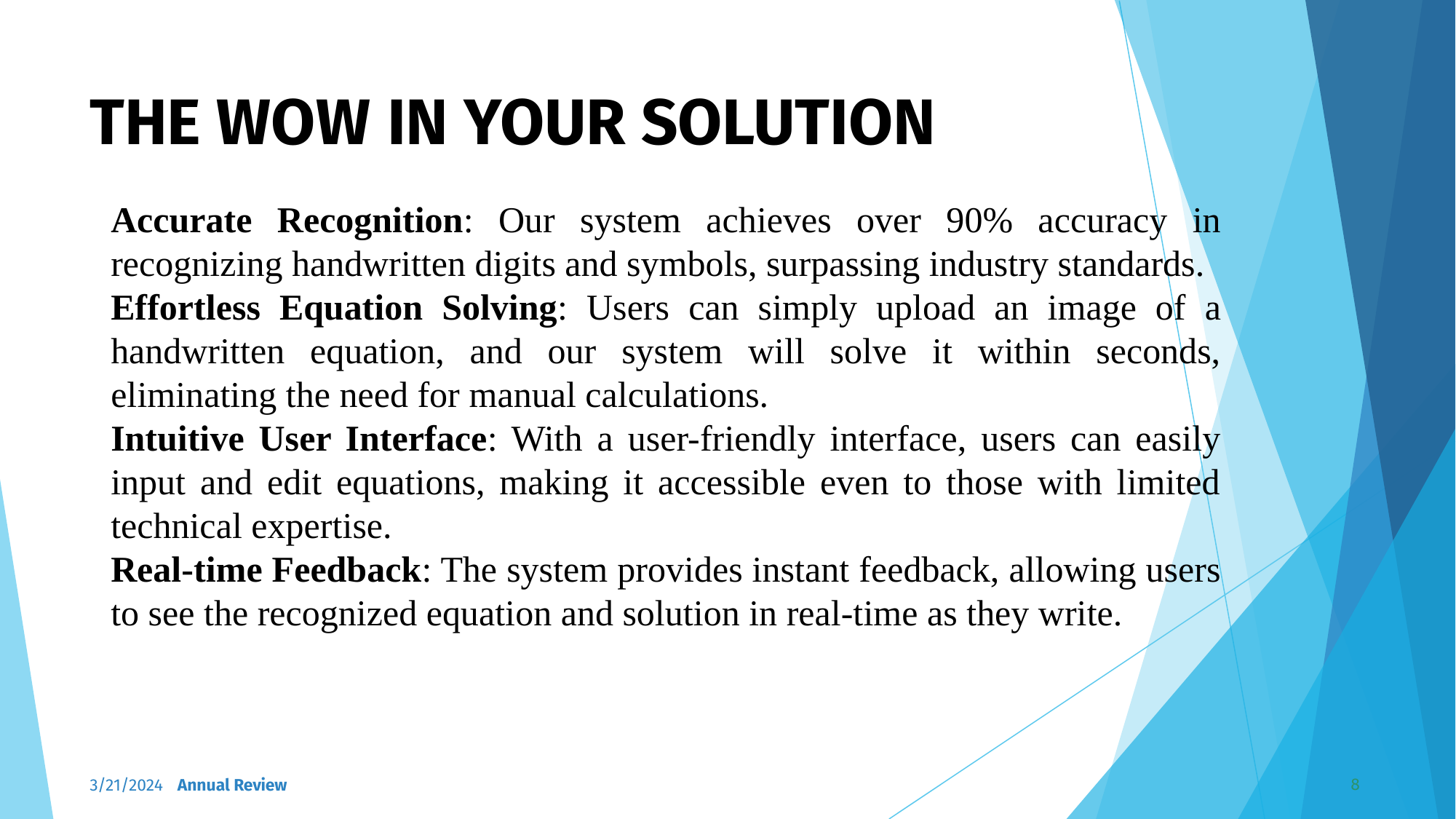

# THE WOW IN YOUR SOLUTION
Accurate Recognition: Our system achieves over 90% accuracy in recognizing handwritten digits and symbols, surpassing industry standards.
Effortless Equation Solving: Users can simply upload an image of a handwritten equation, and our system will solve it within seconds, eliminating the need for manual calculations.
Intuitive User Interface: With a user-friendly interface, users can easily input and edit equations, making it accessible even to those with limited technical expertise.
Real-time Feedback: The system provides instant feedback, allowing users to see the recognized equation and solution in real-time as they write.
8
3/21/2024  Annual Review